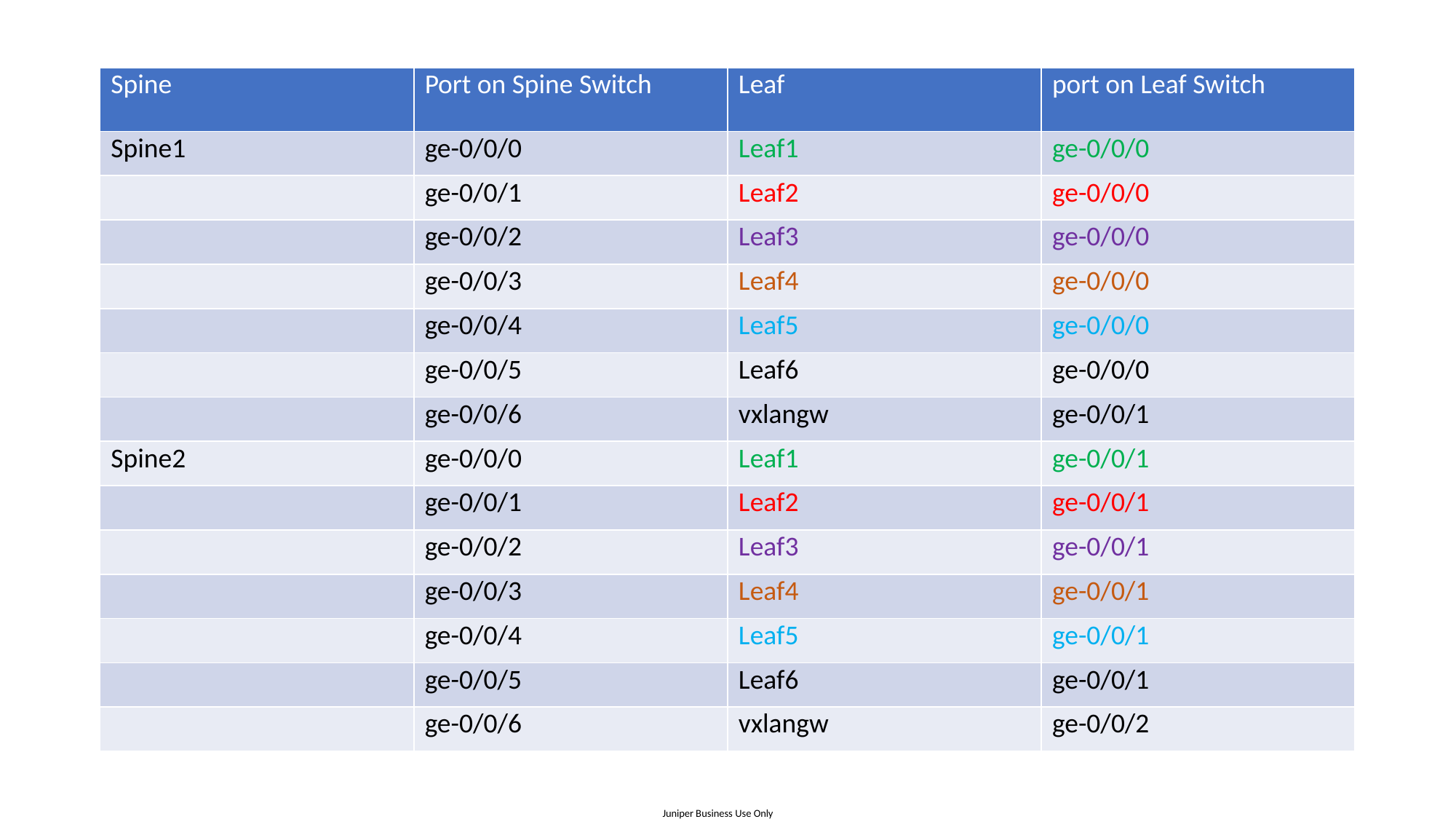

# DC1 : Spine-Leaf connection
| Spine | Port on Spine Switch | Leaf | port on Leaf Switch |
| --- | --- | --- | --- |
| Spine1 | ge-0/0/0 | Leaf1 | ge-0/0/0 |
|  | ge-0/0/1 | Leaf2 | ge-0/0/0 |
|  | ge-0/0/2 | Leaf3 | ge-0/0/0 |
|  | ge-0/0/3 | Leaf4 | ge-0/0/0 |
|  | ge-0/0/4 | Leaf5 | ge-0/0/0 |
|  | ge-0/0/5 | Leaf6 | ge-0/0/0 |
|  | ge-0/0/6 | vxlangw | ge-0/0/1 |
| Spine2 | ge-0/0/0 | Leaf1 | ge-0/0/1 |
|  | ge-0/0/1 | Leaf2 | ge-0/0/1 |
|  | ge-0/0/2 | Leaf3 | ge-0/0/1 |
|  | ge-0/0/3 | Leaf4 | ge-0/0/1 |
|  | ge-0/0/4 | Leaf5 | ge-0/0/1 |
|  | ge-0/0/5 | Leaf6 | ge-0/0/1 |
|  | ge-0/0/6 | vxlangw | ge-0/0/2 |